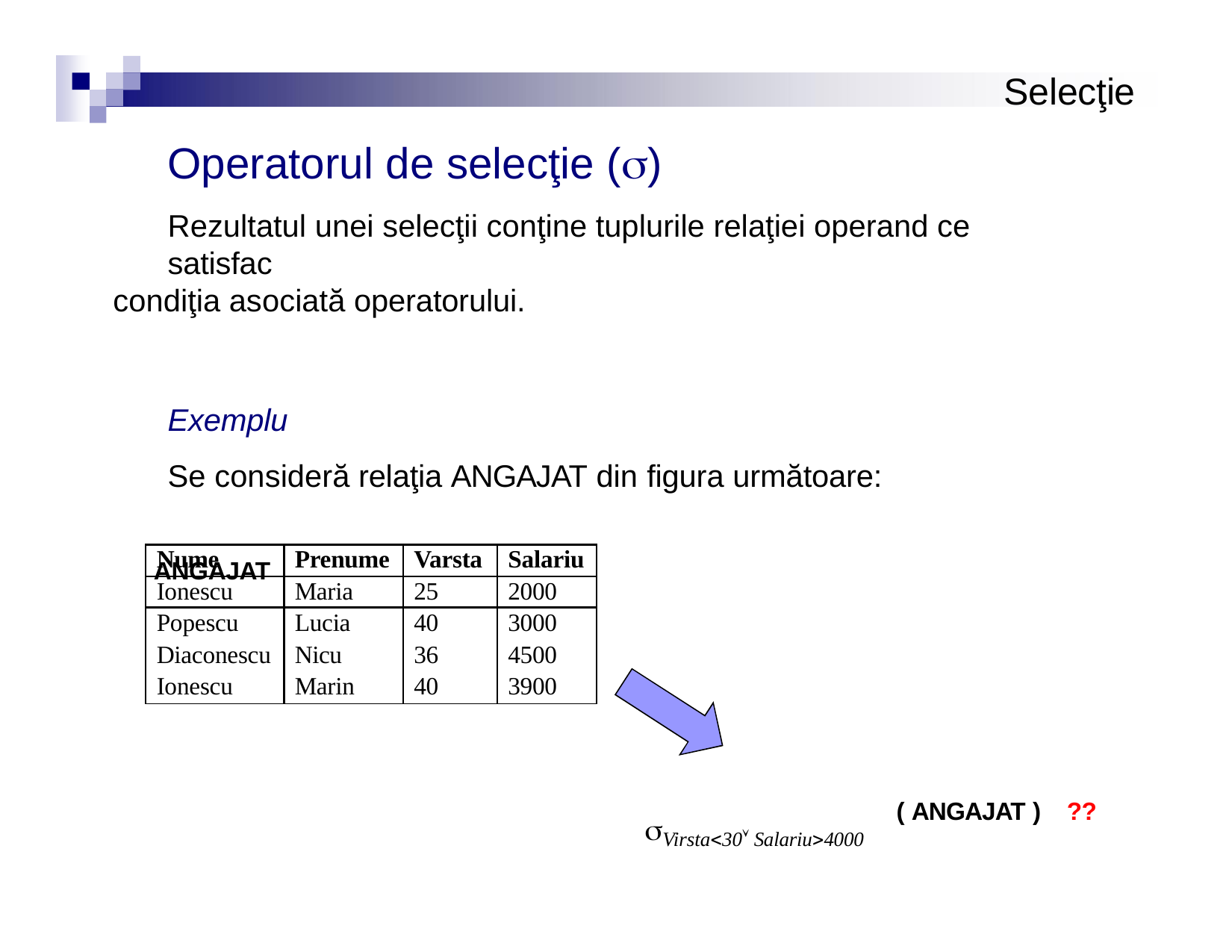

# Selecţie
Operatorul de selecţie (σ)
Rezultatul unei selecţii conţine tuplurile relaţiei operand ce satisfac
condiţia asociată operatorului.

Exemplu
Se consideră relaţia ANGAJAT din figura următoare:

ANGAJAT
| Nume | Prenume | Varsta | Salariu |
| --- | --- | --- | --- |
| Ionescu | Maria | 25 | 2000 |
| Popescu | Lucia | 40 | 3000 |
| Diaconescu | Nicu | 36 | 4500 |
| Ionescu | Marin | 40 | 3900 |

σVirsta<30∨ Salariu>4000
( ANGAJAT )	??